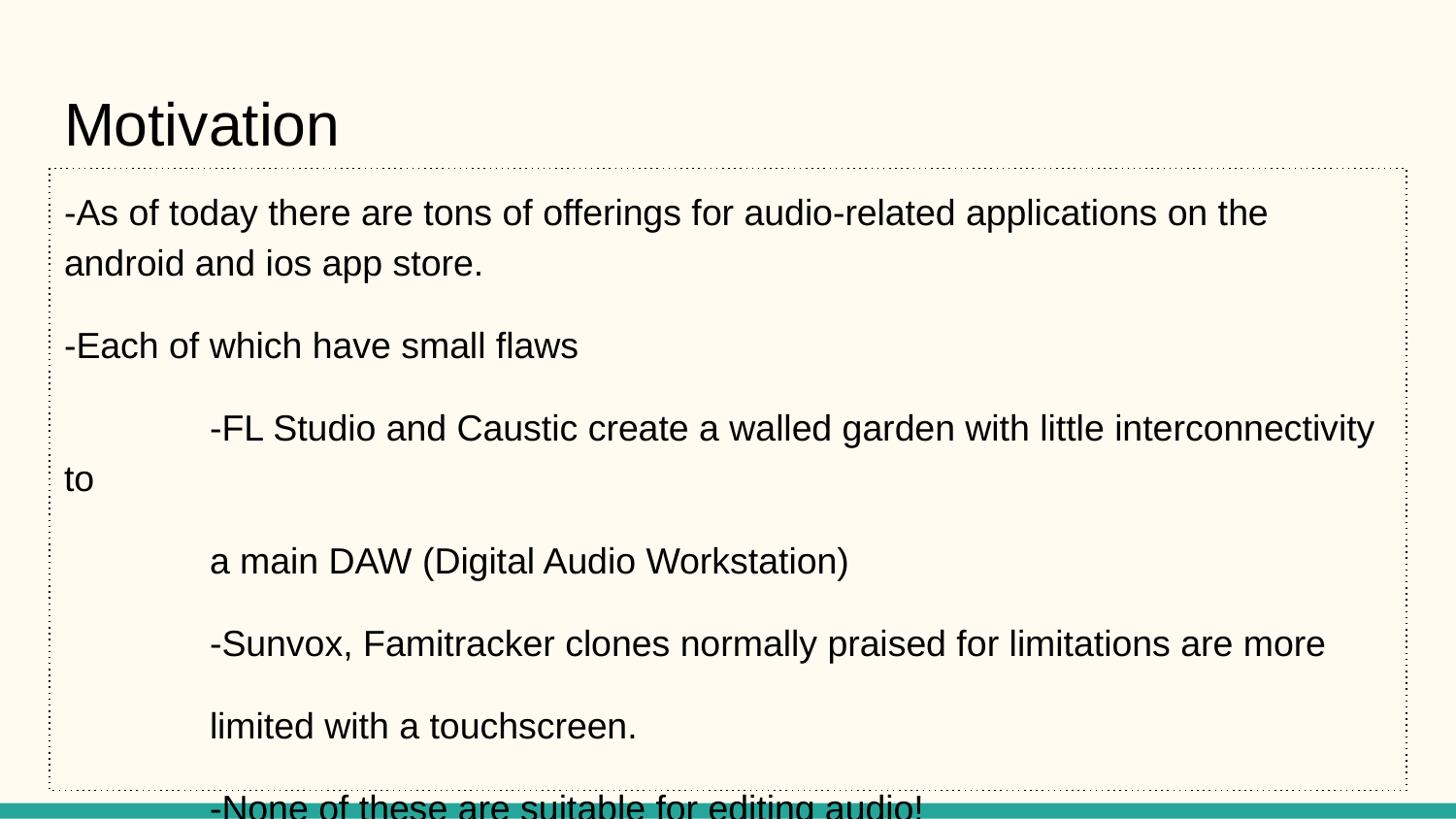

# Motivation
-As of today there are tons of offerings for audio-related applications on the android and ios app store.
-Each of which have small flaws
	-FL Studio and Caustic create a walled garden with little interconnectivity to
	a main DAW (Digital Audio Workstation)
	-Sunvox, Famitracker clones normally praised for limitations are more
	limited with a touchscreen.
	-None of these are suitable for editing audio!